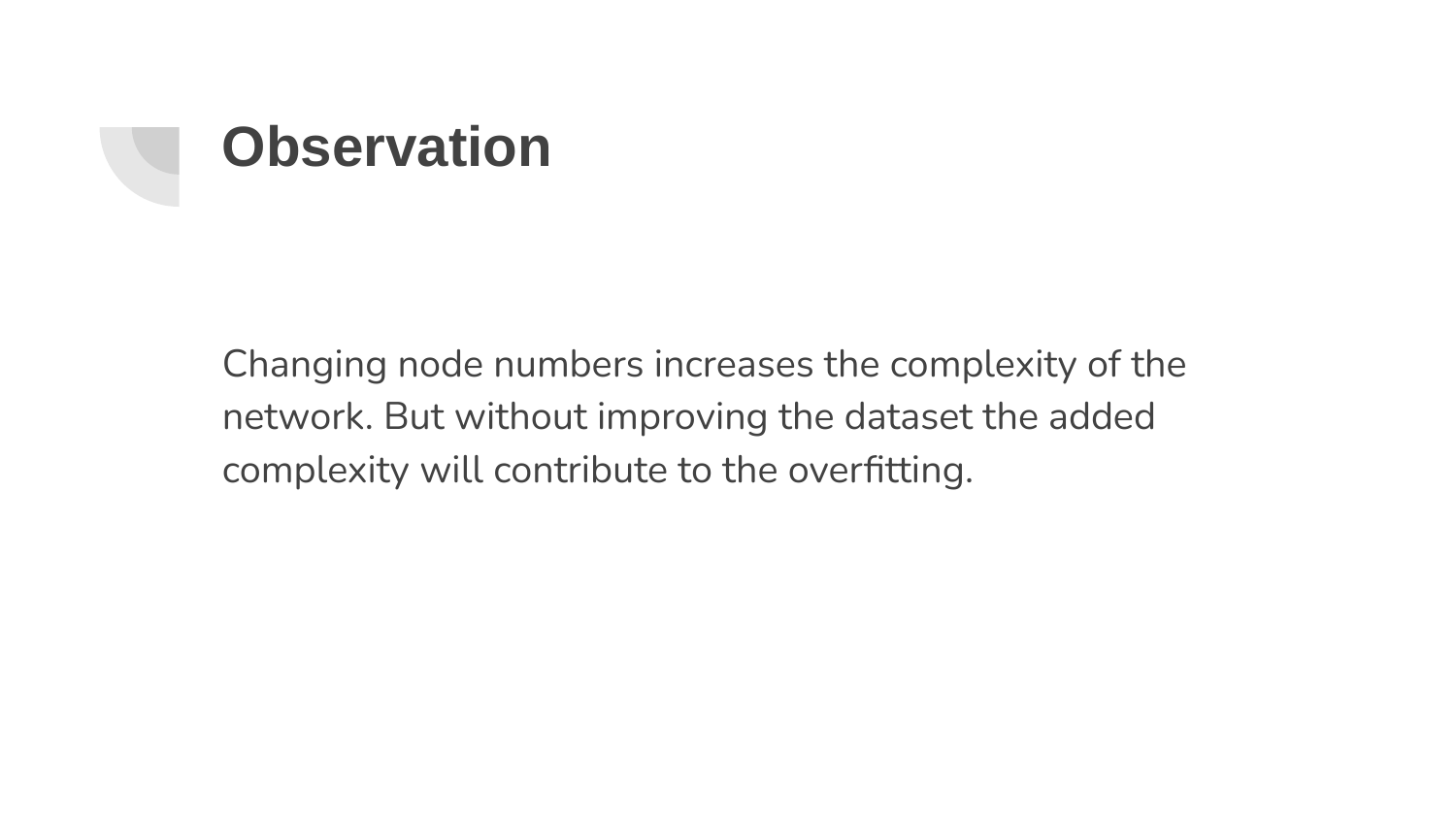

# Observation
Changing node numbers increases the complexity of the network. But without improving the dataset the added complexity will contribute to the overfitting.